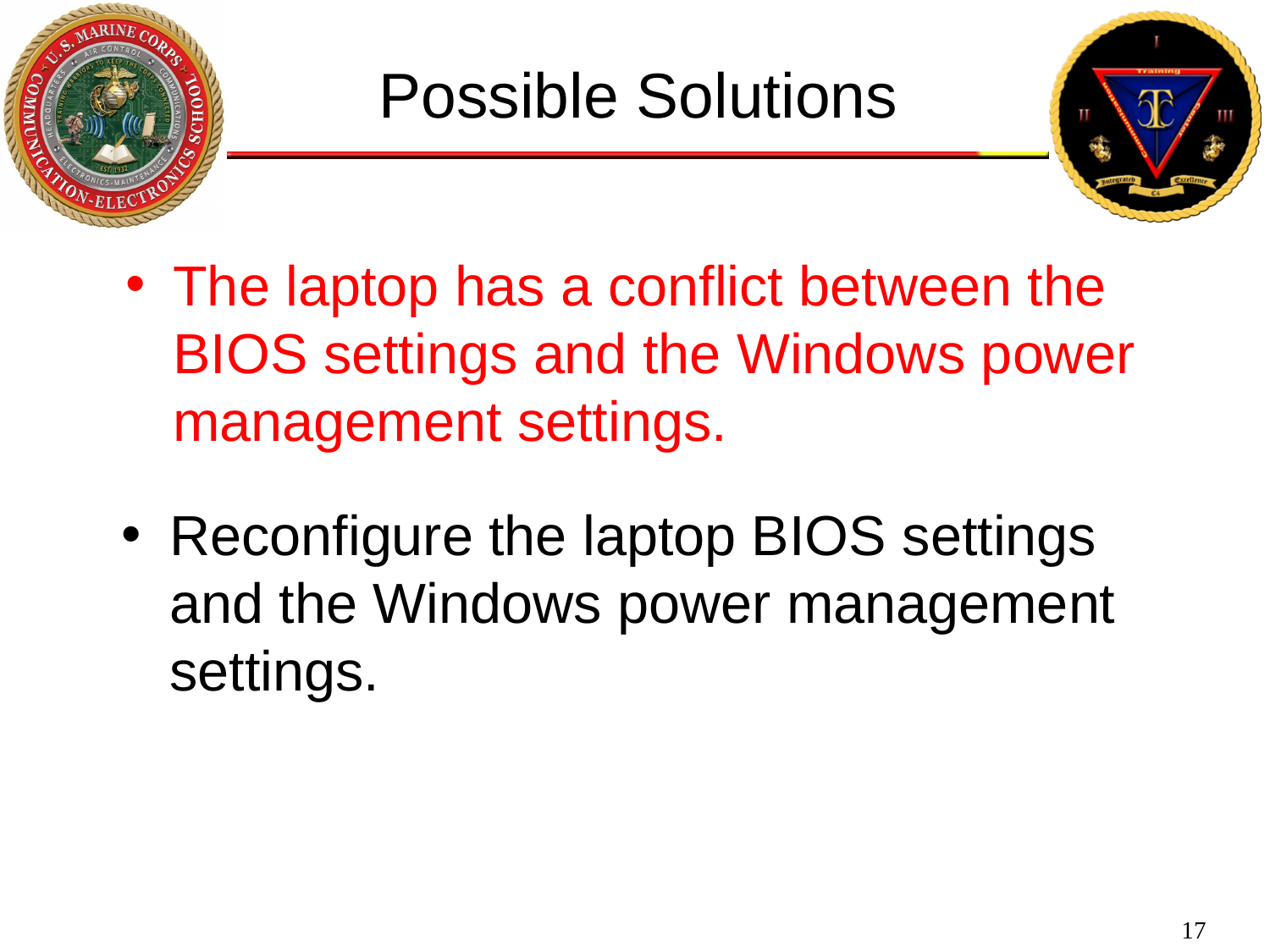

Possible Solutions
The laptop has a conflict between the BIOS settings and the Windows power management settings.

Reconfigure the laptop BIOS settings and the Windows power management settings.